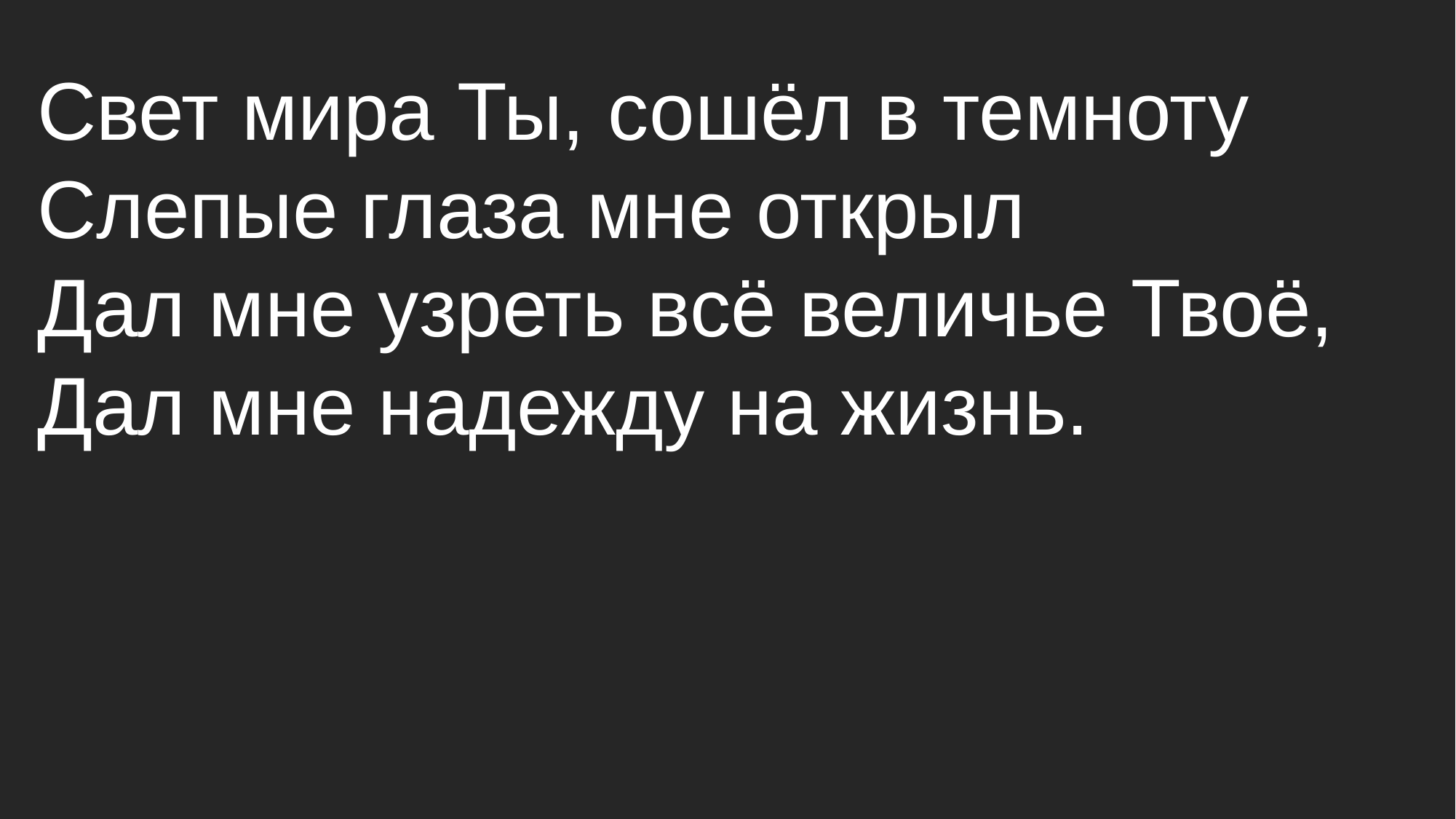

Свет мира Ты, сошёл в темноту
Слепые глаза мне открыл
Дал мне узреть всё величье Твоё,
Дал мне надежду на жизнь.